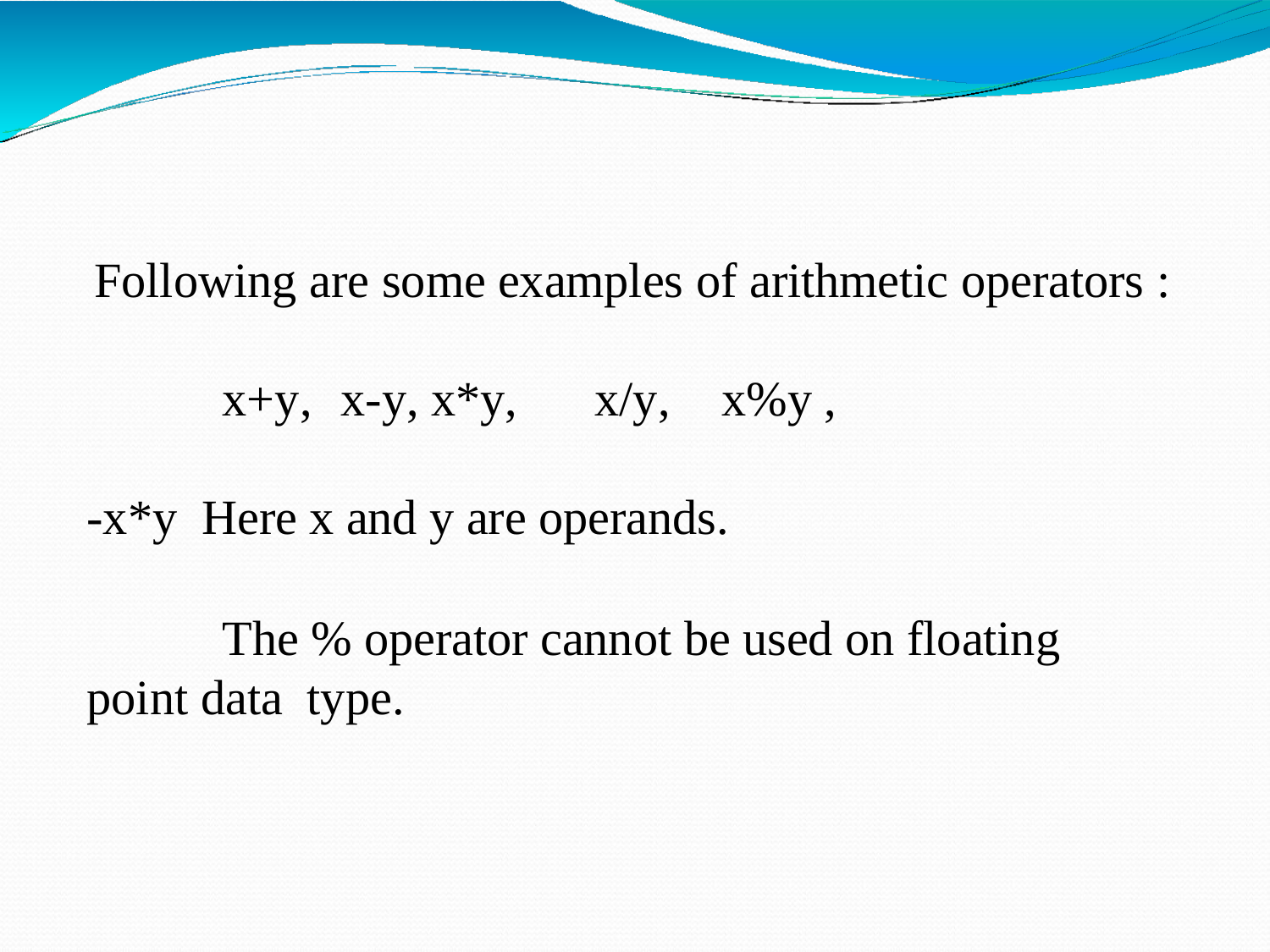

Following are some examples of arithmetic operators :
x+y,	x-y, x*y,	x/y,	x%y ,	-x*y  Here x and y are operands.

The % operator cannot be used on floating point data  type.